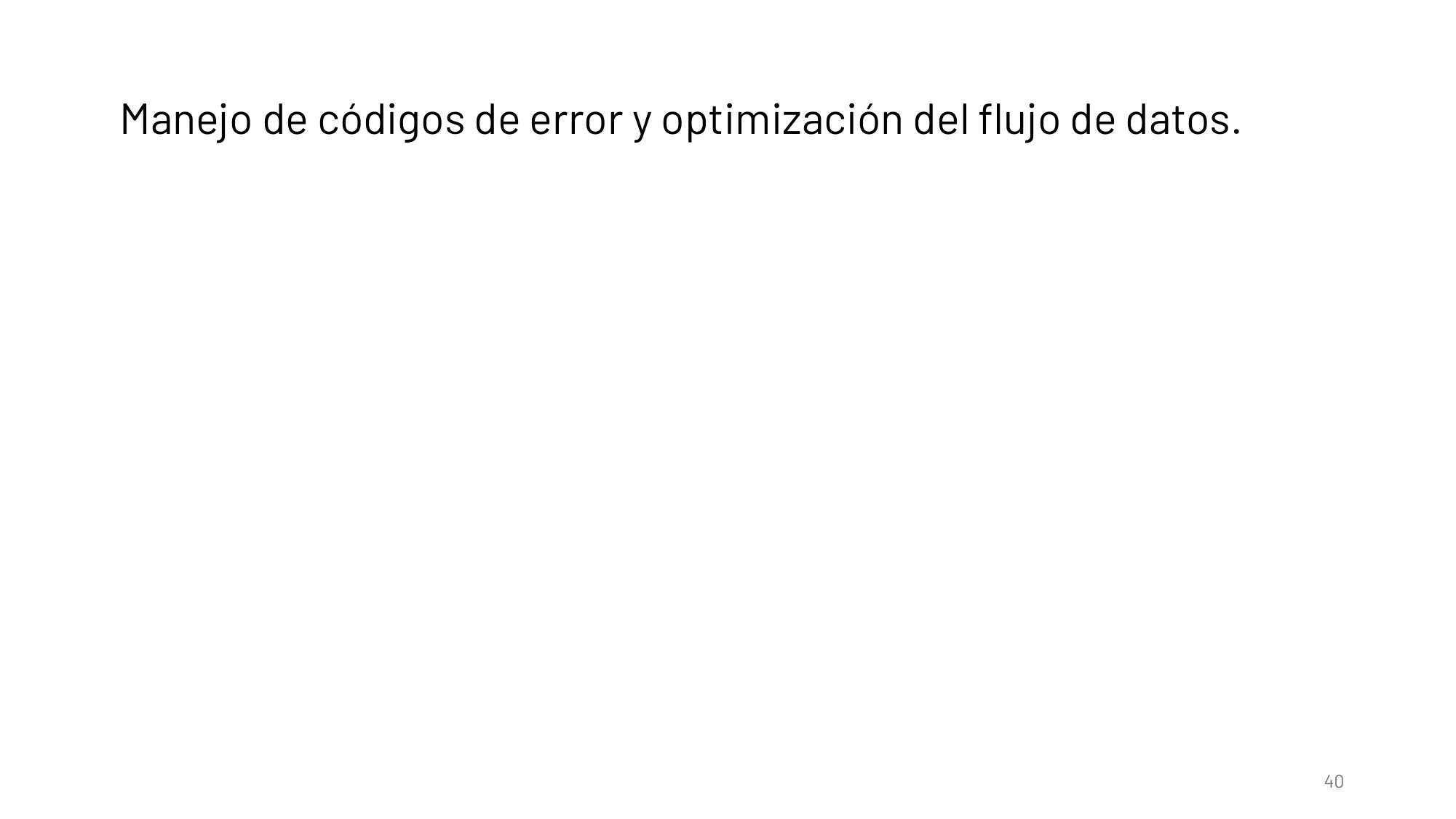

# Manejo de códigos de error y optimización del flujo de datos.

40